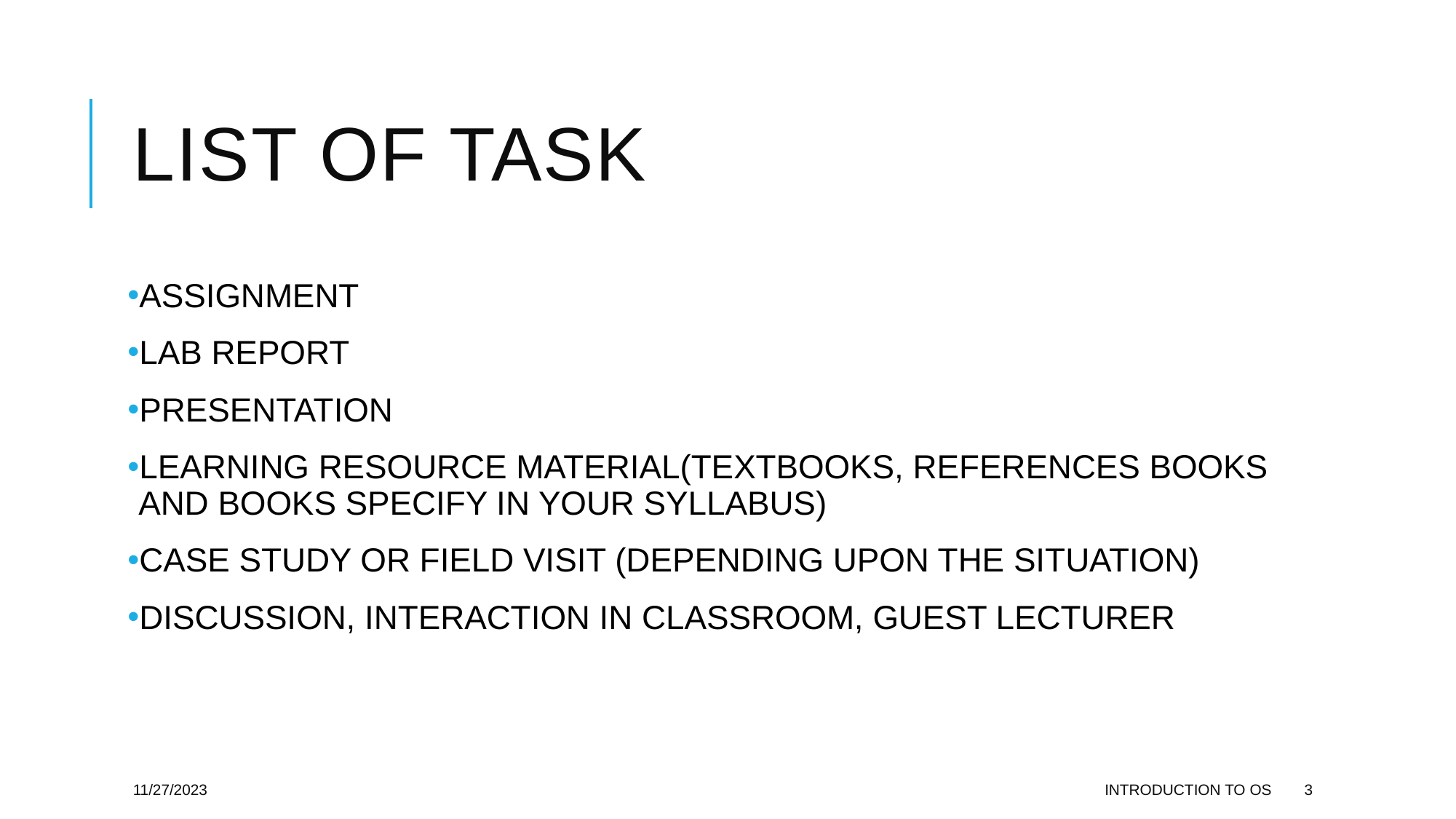

# LIST OF TASK
ASSIGNMENT
LAB REPORT
PRESENTATION
LEARNING RESOURCE MATERIAL(TEXTBOOKS, REFERENCES BOOKS AND BOOKS SPECIFY IN YOUR SYLLABUS)
CASE STUDY OR FIELD VISIT (DEPENDING UPON THE SITUATION)
DISCUSSION, INTERACTION IN CLASSROOM, GUEST LECTURER
11/27/2023
Introduction to OS
3